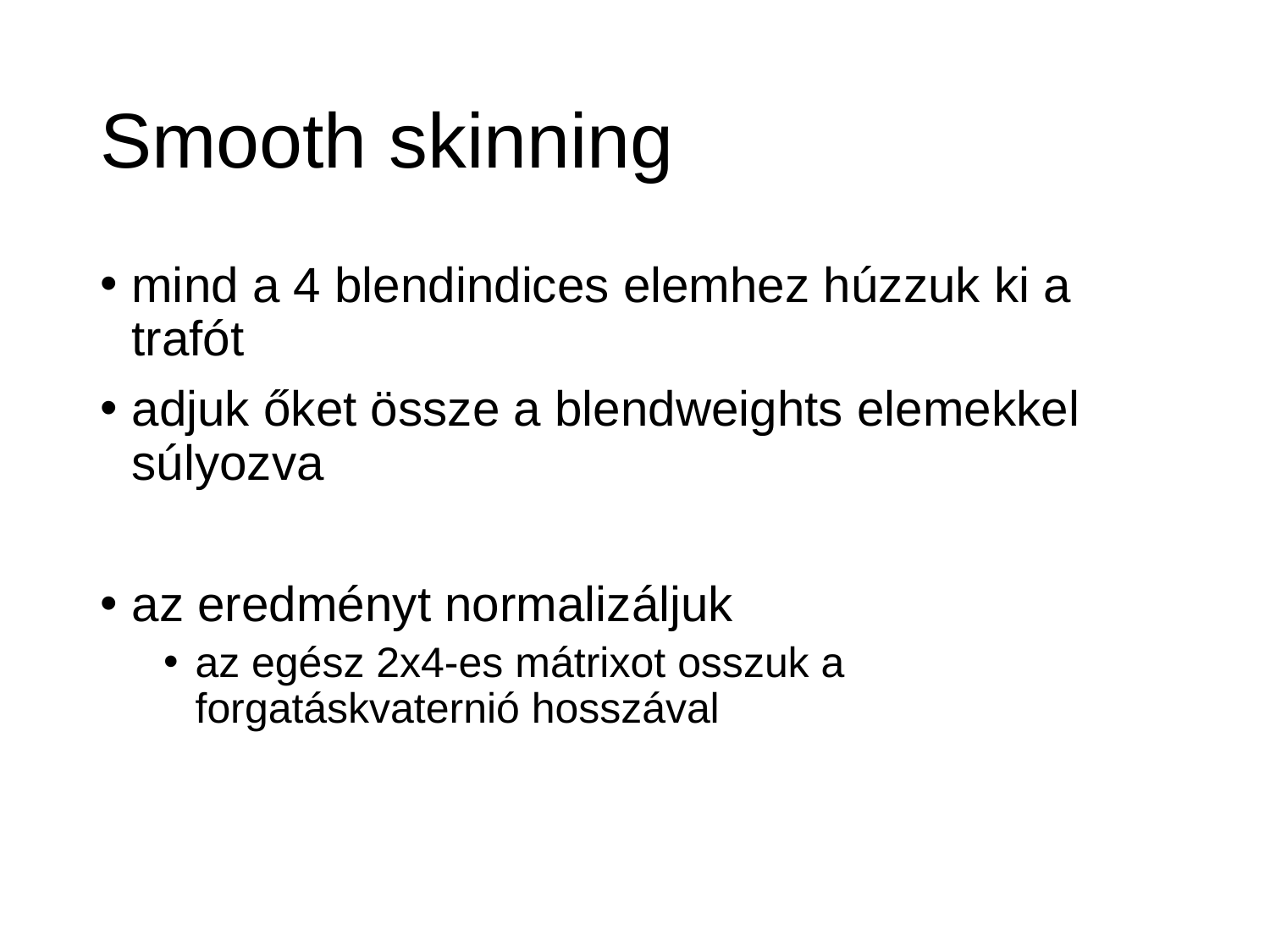

# Smooth skinning
mind a 4 blendindices elemhez húzzuk ki a trafót
adjuk őket össze a blendweights elemekkel súlyozva

az eredményt normalizáljuk
az egész 2x4-es mátrixot osszuk a forgatáskvaternió hosszával